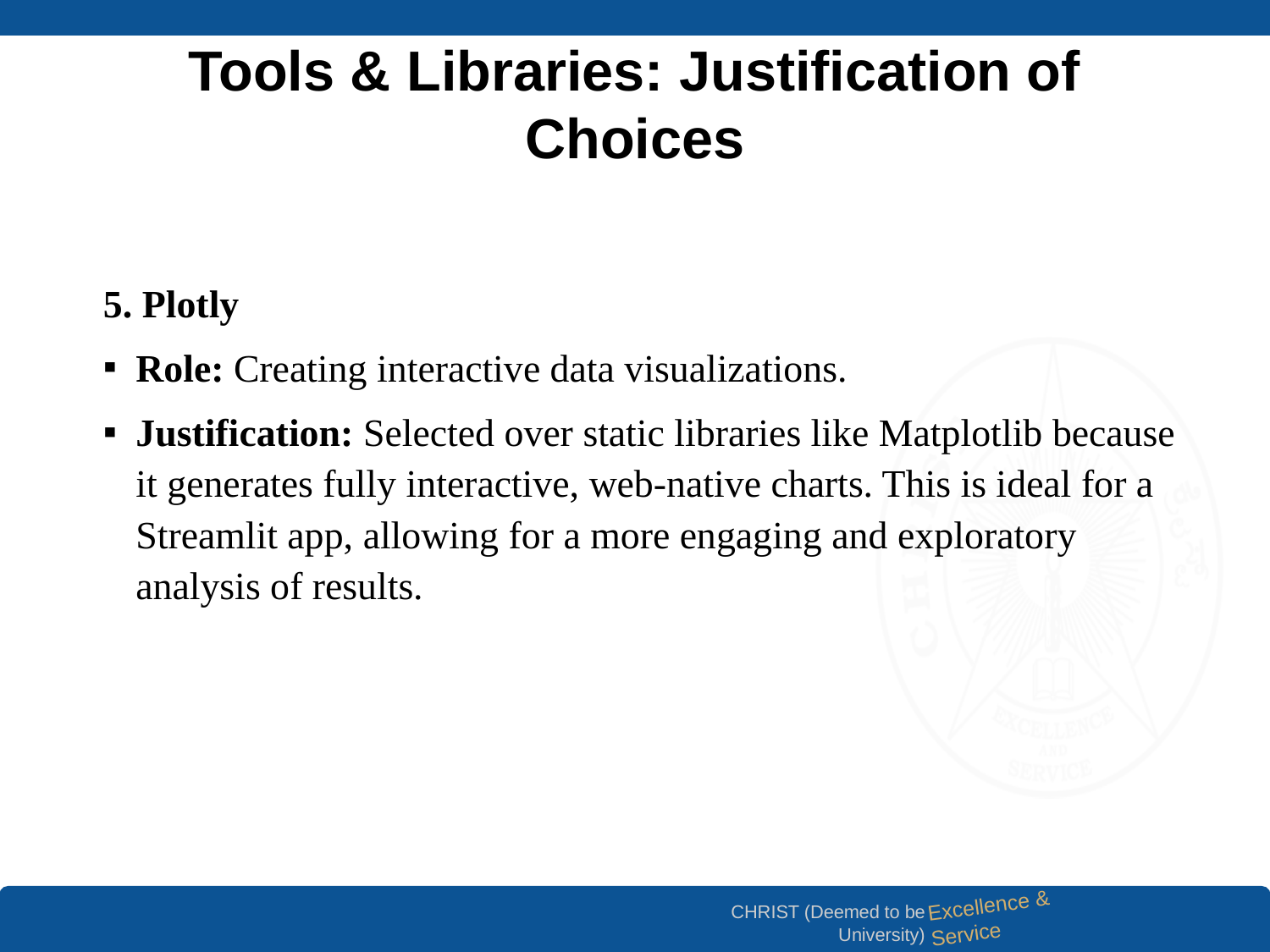

# Tools & Libraries: Justification of Choices
5. Plotly
Role: Creating interactive data visualizations.
Justification: Selected over static libraries like Matplotlib because it generates fully interactive, web-native charts. This is ideal for a Streamlit app, allowing for a more engaging and exploratory analysis of results.